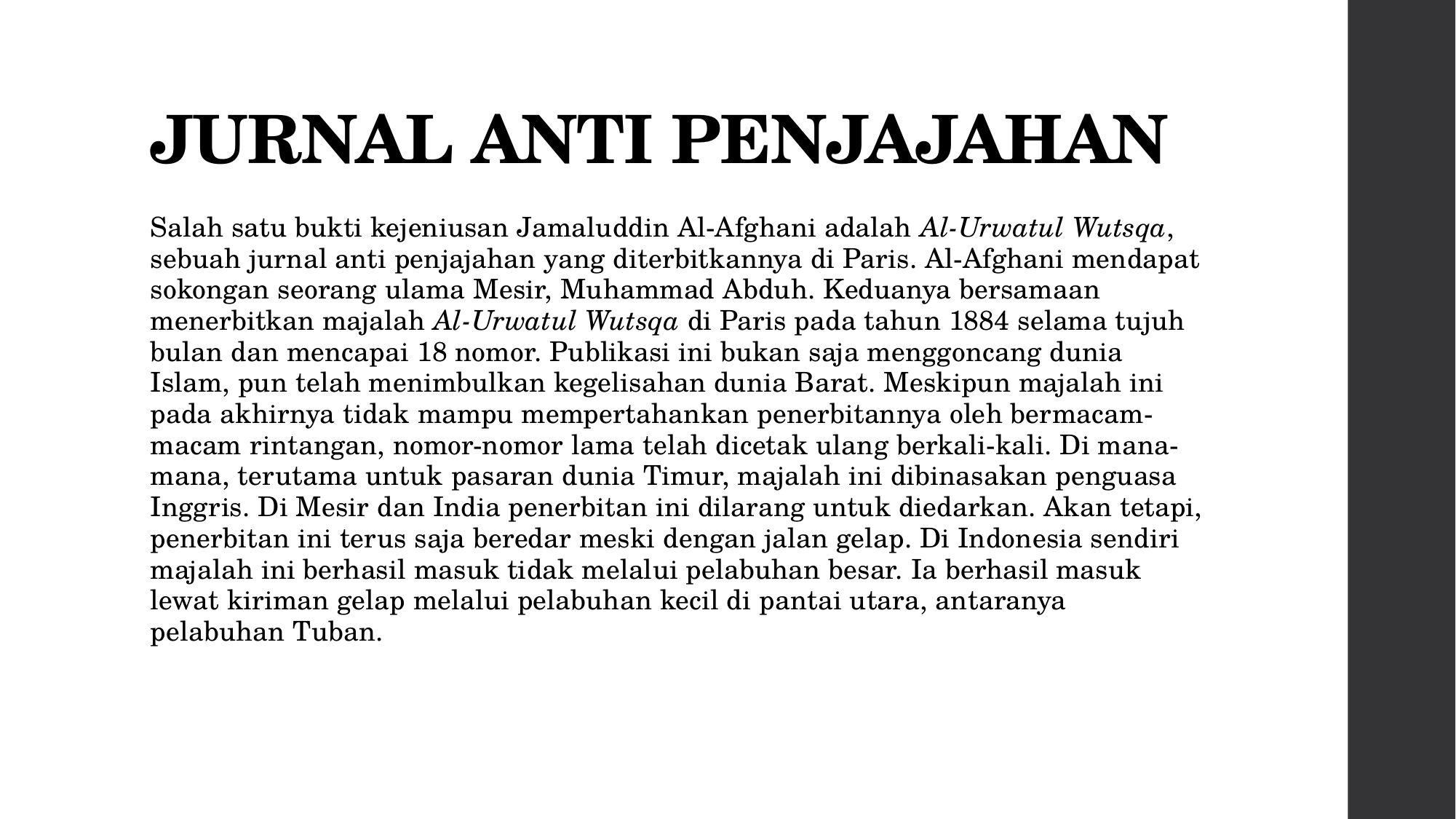

# JURNAL ANTI PENJAJAHAN
Salah satu bukti kejeniusan Jamaluddin Al-Afghani adalah Al-Urwatul Wutsqa, sebuah jurnal anti penjajahan yang diterbitkannya di Paris. Al-Afghani mendapat sokongan seorang ulama Mesir, Muhammad Abduh. Keduanya bersamaan menerbitkan majalah Al-Urwatul Wutsqa di Paris pada tahun 1884 selama tujuh bulan dan mencapai 18 nomor. Publikasi ini bukan saja menggoncang dunia Islam, pun telah menimbulkan kegelisahan dunia Barat. Meskipun majalah ini pada akhirnya tidak mampu mempertahankan penerbitannya oleh bermacam-macam rintangan, nomor-nomor lama telah dicetak ulang berkali-kali. Di mana-mana, terutama untuk pasaran dunia Timur, majalah ini dibinasakan penguasa Inggris. Di Mesir dan India penerbitan ini dilarang untuk diedarkan. Akan tetapi, penerbitan ini terus saja beredar meski dengan jalan gelap. Di Indonesia sendiri majalah ini berhasil masuk tidak melalui pelabuhan besar. Ia berhasil masuk lewat kiriman gelap melalui pelabuhan kecil di pantai utara, antaranya pelabuhan Tuban.